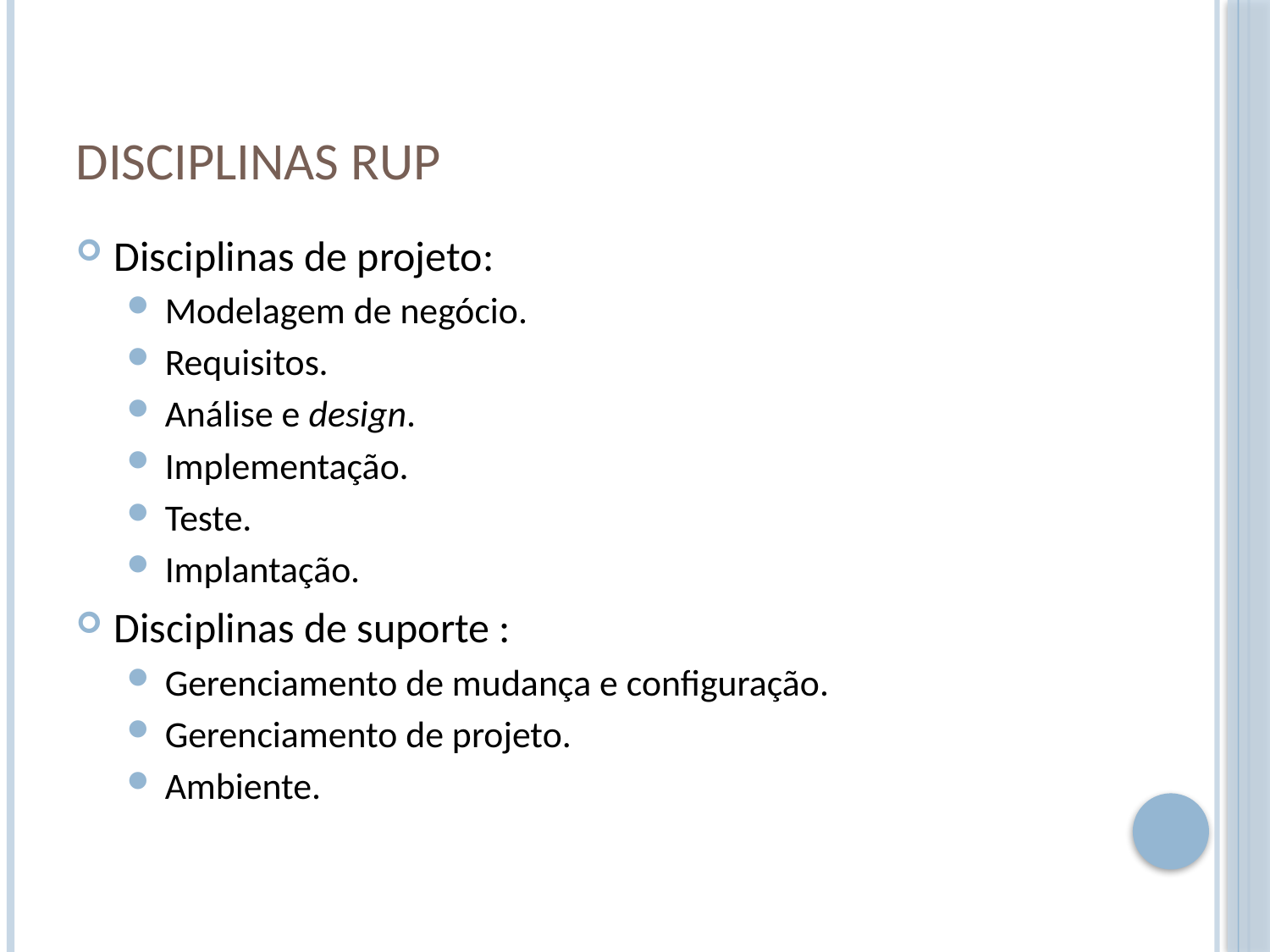

# Disciplinas RUP
Disciplinas de projeto:
Modelagem de negócio.
Requisitos.
Análise e design.
Implementação.
Teste.
Implantação.
Disciplinas de suporte :
Gerenciamento de mudança e configuração.
Gerenciamento de projeto.
Ambiente.